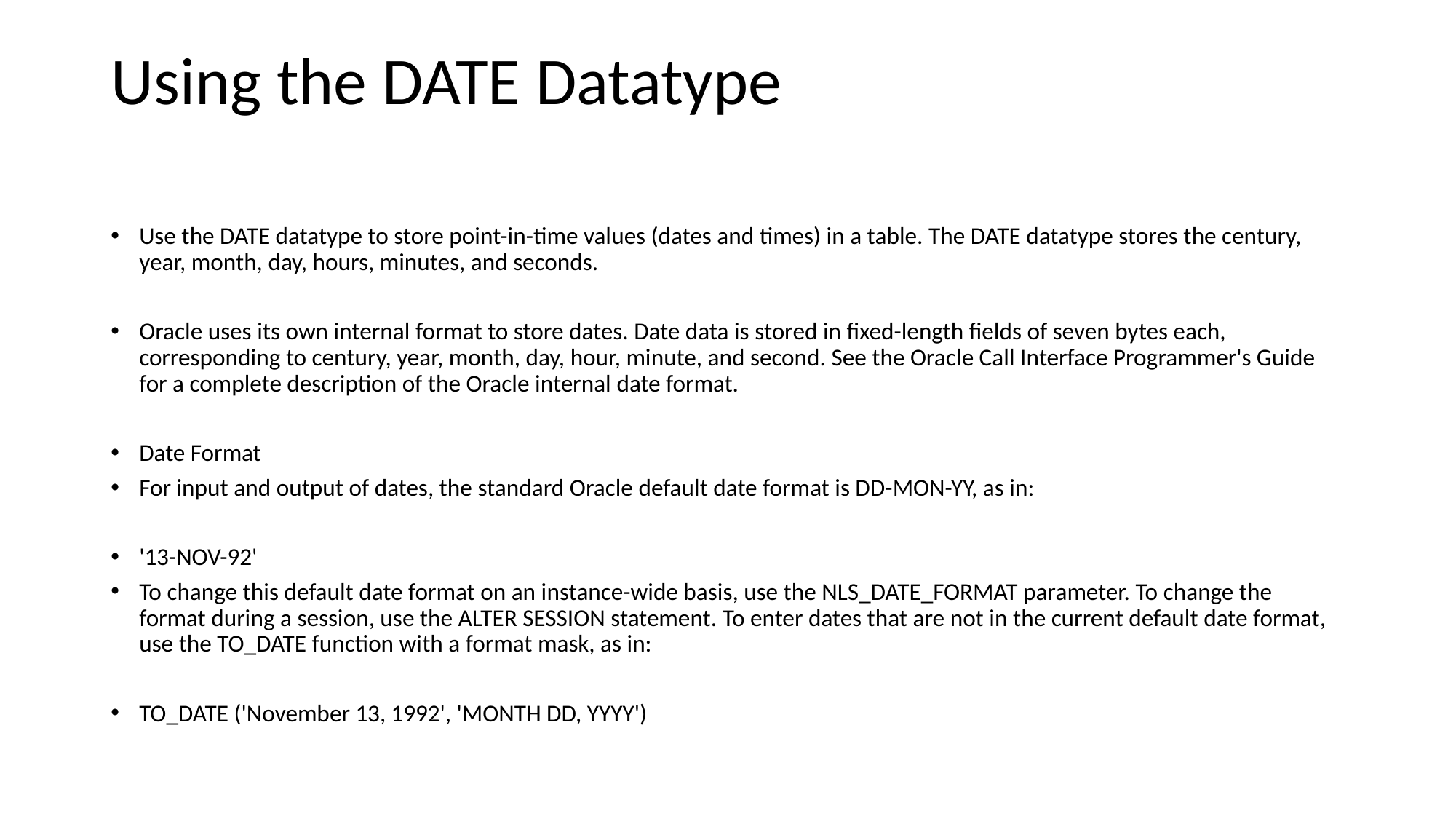

# Using the DATE Datatype
Use the DATE datatype to store point-in-time values (dates and times) in a table. The DATE datatype stores the century, year, month, day, hours, minutes, and seconds.

Oracle uses its own internal format to store dates. Date data is stored in fixed-length fields of seven bytes each, corresponding to century, year, month, day, hour, minute, and second. See the Oracle Call Interface Programmer's Guide for a complete description of the Oracle internal date format.

Date Format
For input and output of dates, the standard Oracle default date format is DD-MON-YY, as in:

'13-NOV-92'
To change this default date format on an instance-wide basis, use the NLS_DATE_FORMAT parameter. To change the format during a session, use the ALTER SESSION statement. To enter dates that are not in the current default date format, use the TO_DATE function with a format mask, as in:

TO_DATE ('November 13, 1992', 'MONTH DD, YYYY')